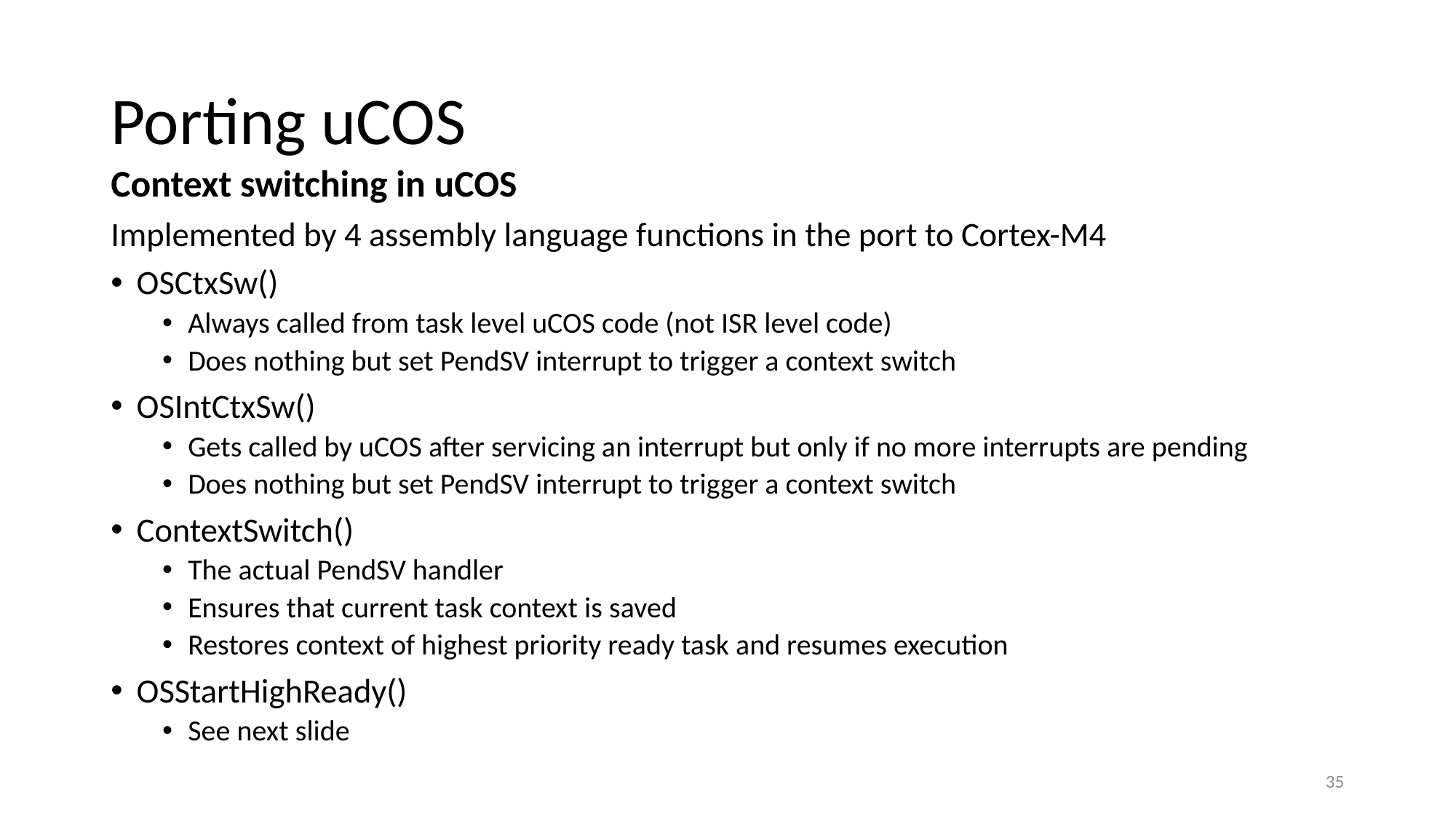

# Porting uCOS
Context switching in uCOS
Implemented by 4 assembly language functions in the port to Cortex-M4
OSCtxSw()
Always called from task level uCOS code (not ISR level code)
Does nothing but set PendSV interrupt to trigger a context switch
OSIntCtxSw()
Gets called by uCOS after servicing an interrupt but only if no more interrupts are pending
Does nothing but set PendSV interrupt to trigger a context switch
ContextSwitch()
The actual PendSV handler
Ensures that current task context is saved
Restores context of highest priority ready task and resumes execution
OSStartHighReady()
See next slide

35